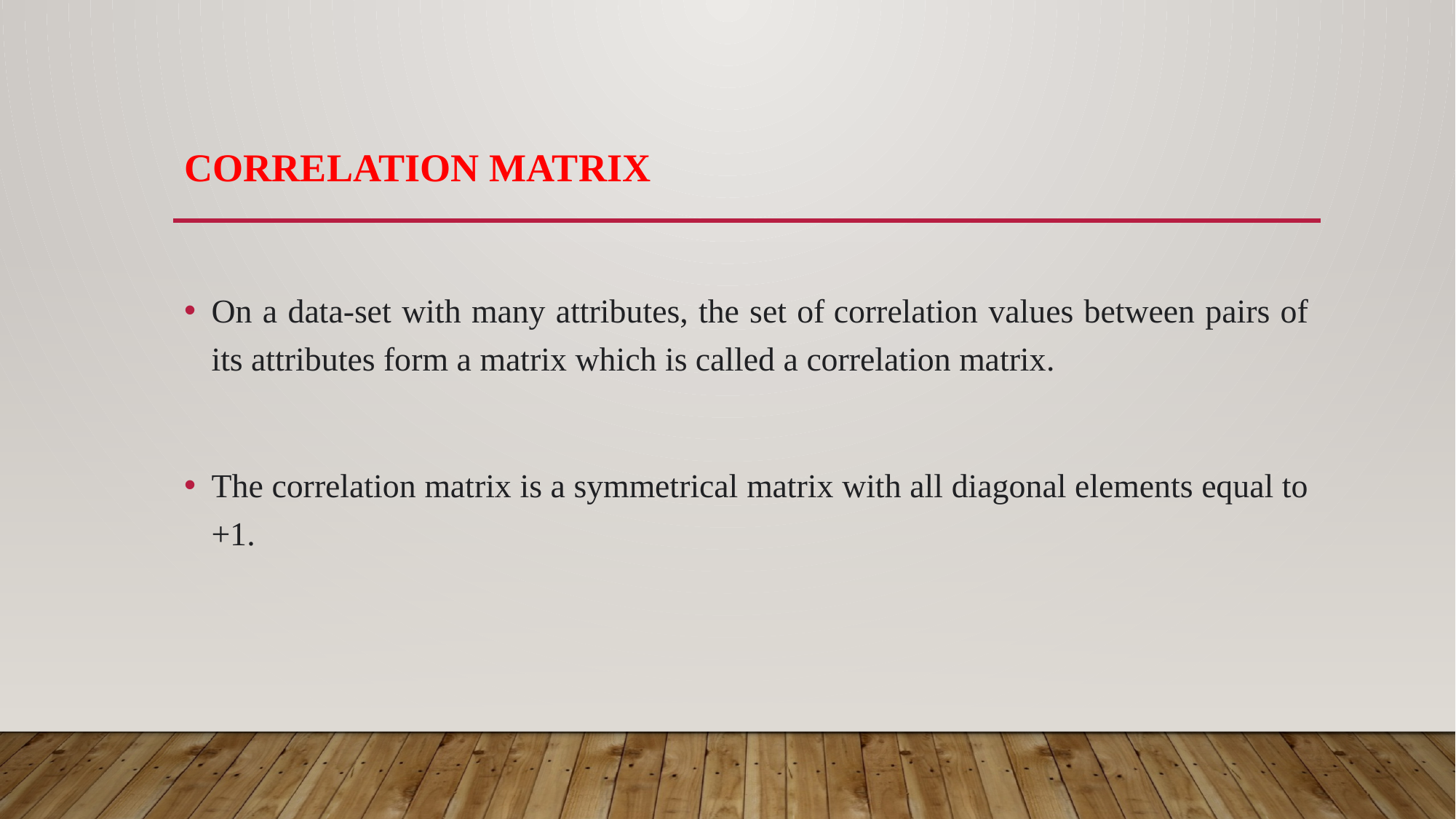

# CORRELATION MATRIX
On a data-set with many attributes, the set of correlation values between pairs of its attributes form a matrix which is called a correlation matrix.

The correlation matrix is a symmetrical matrix with all diagonal elements equal to +1.